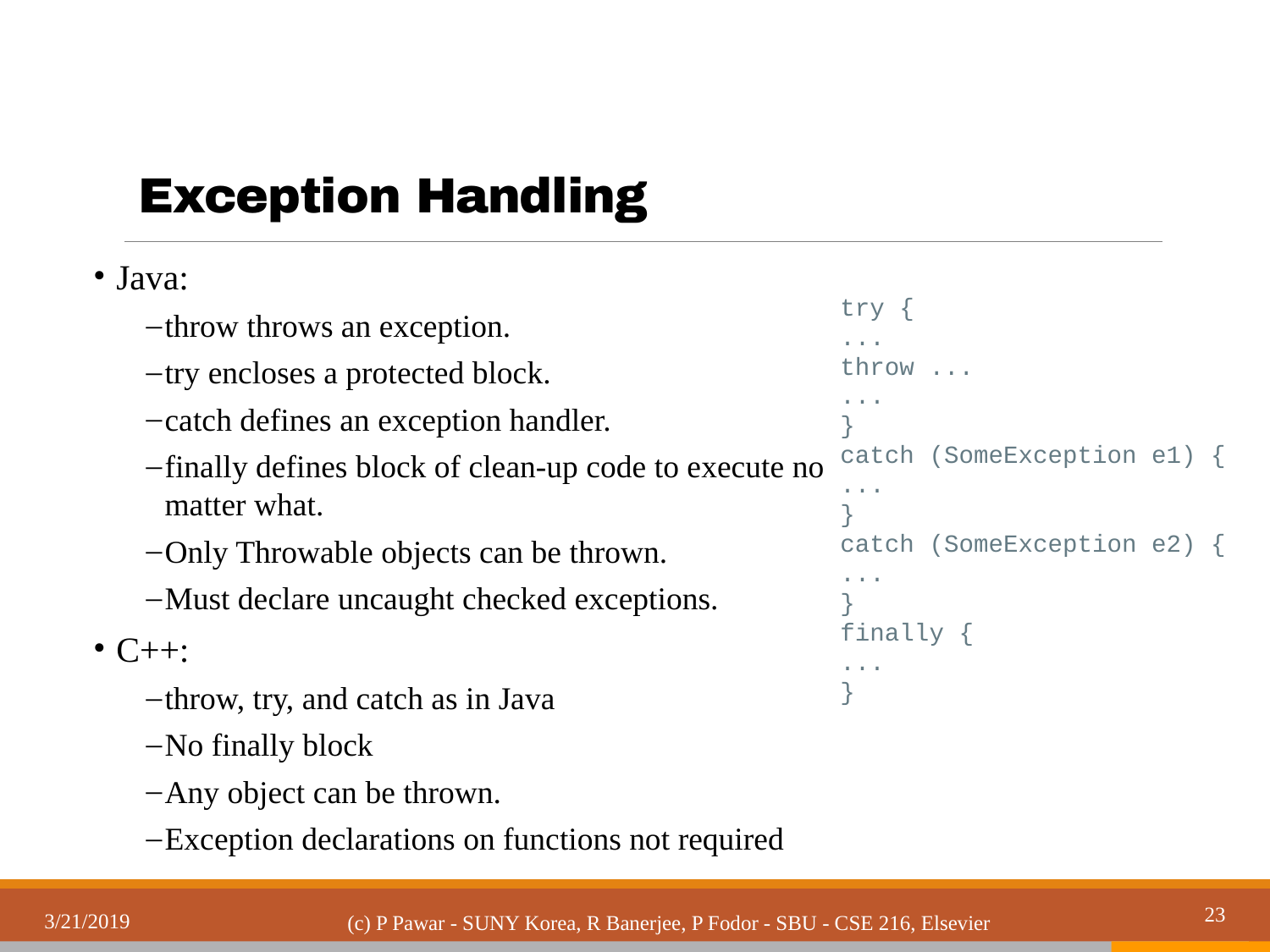

# Exception Handling
Java:
throw throws an exception.
try encloses a protected block.
catch defines an exception handler.
finally defines block of clean-up code to execute no matter what.
Only Throwable objects can be thrown.
Must declare uncaught checked exceptions.
C++:
throw, try, and catch as in Java
No finally block
Any object can be thrown.
Exception declarations on functions not required
try {
...
throw ...
...
}
catch (SomeException e1) {
...
}
catch (SomeException e2) {
...
}
finally {
...
}
3/21/2019
23
(c) P Pawar - SUNY Korea, R Banerjee, P Fodor - SBU - CSE 216, Elsevier